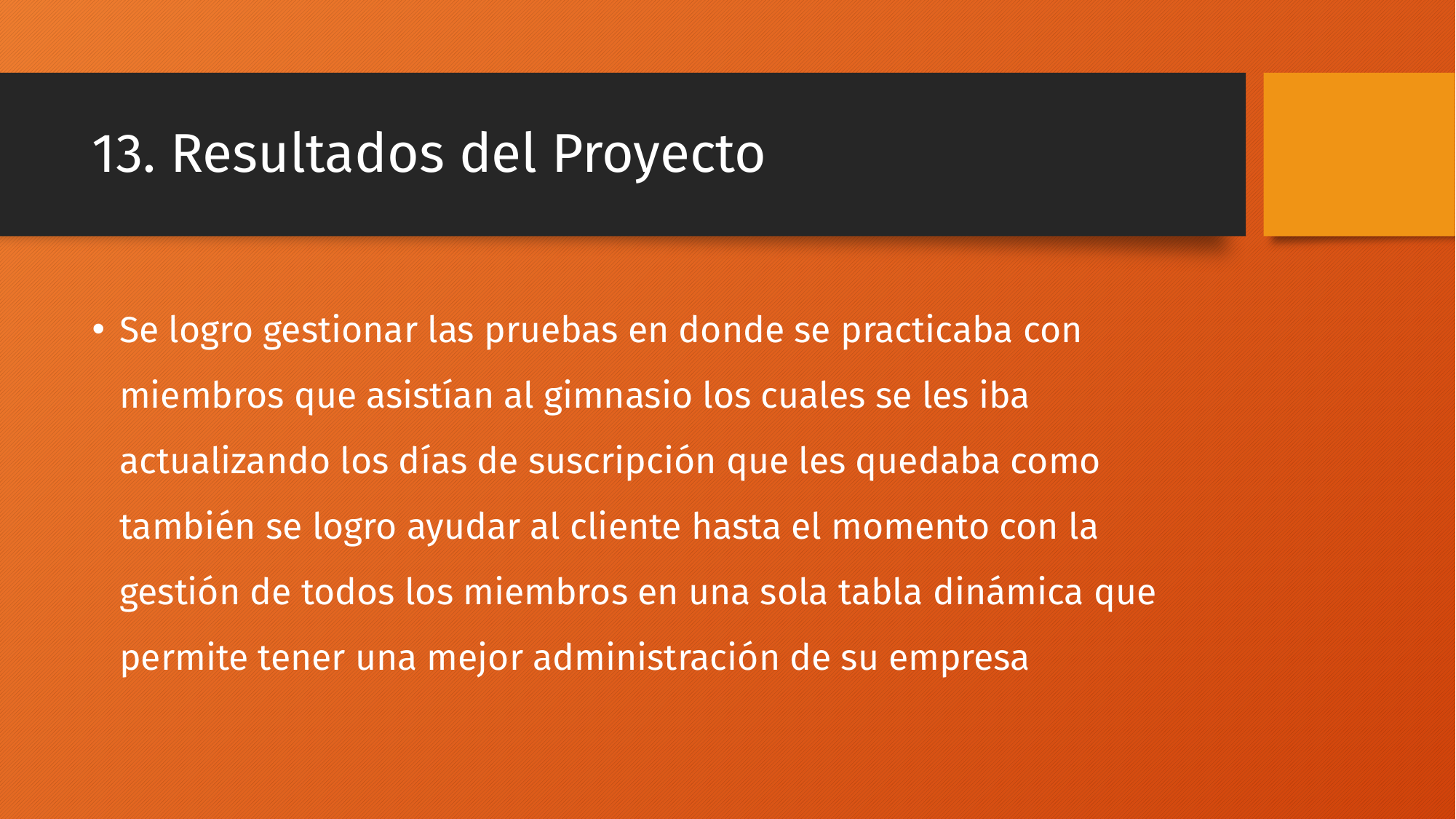

# 13. Resultados del Proyecto
Se logro gestionar las pruebas en donde se practicaba con miembros que asistían al gimnasio los cuales se les iba actualizando los días de suscripción que les quedaba como también se logro ayudar al cliente hasta el momento con la gestión de todos los miembros en una sola tabla dinámica que permite tener una mejor administración de su empresa